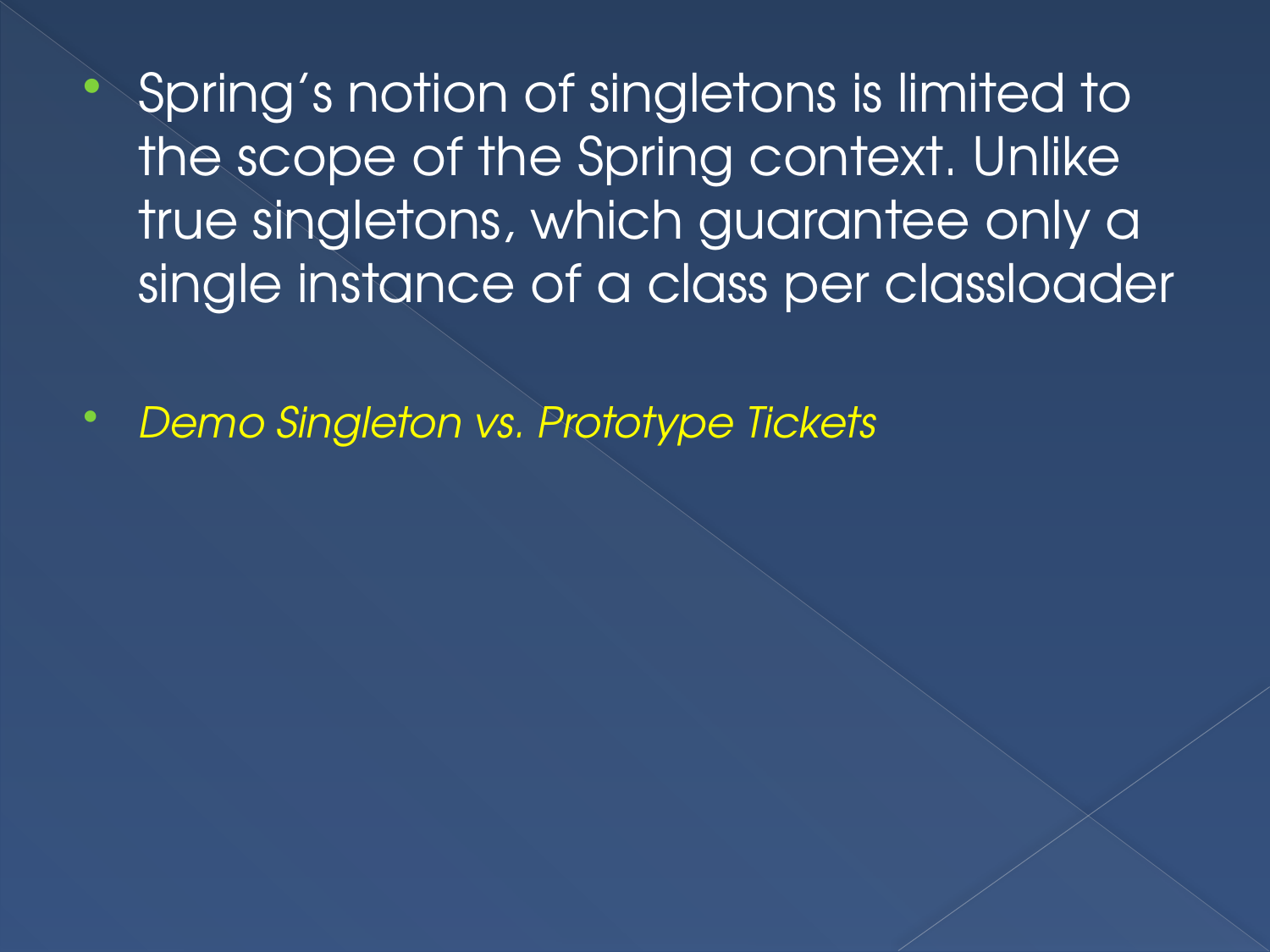

Spring’s notion of singletons is limited to the scope of the Spring context. Unlike true singletons, which guarantee only a single instance of a class per classloader

Demo Singleton vs. Prototype Tickets